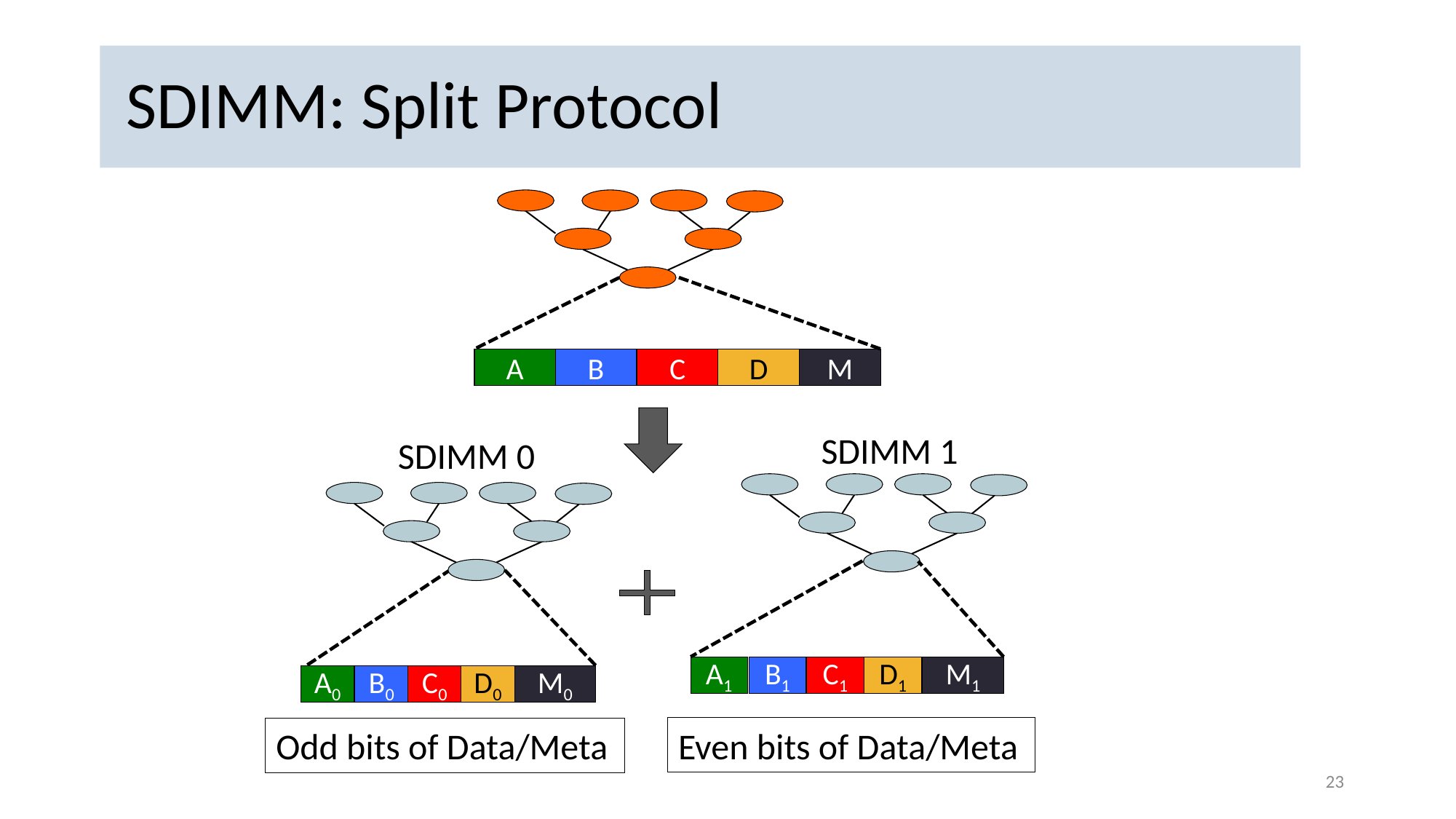

# SDIMM: Split Protocol

A
B
C
D
M

SDIMM 1
SDIMM 0

A1
B1
C1
D1
M1
A0
B0
C0
D0
M0
Even bits of Data/Meta
Odd bits of Data/Meta
23